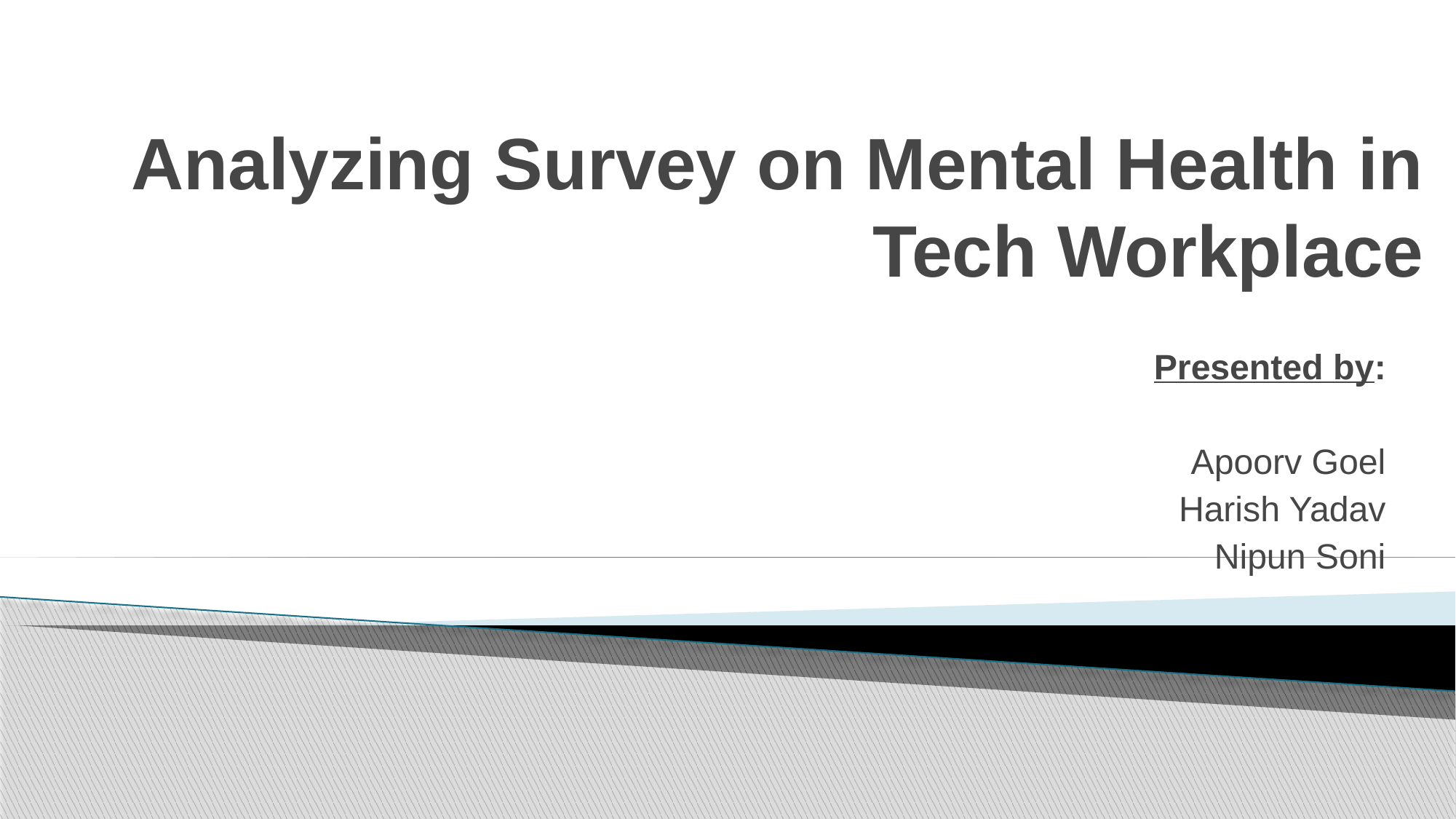

# Analyzing Survey on Mental Health in Tech Workplace
Presented by:

Apoorv Goel
Harish Yadav
Nipun Soni